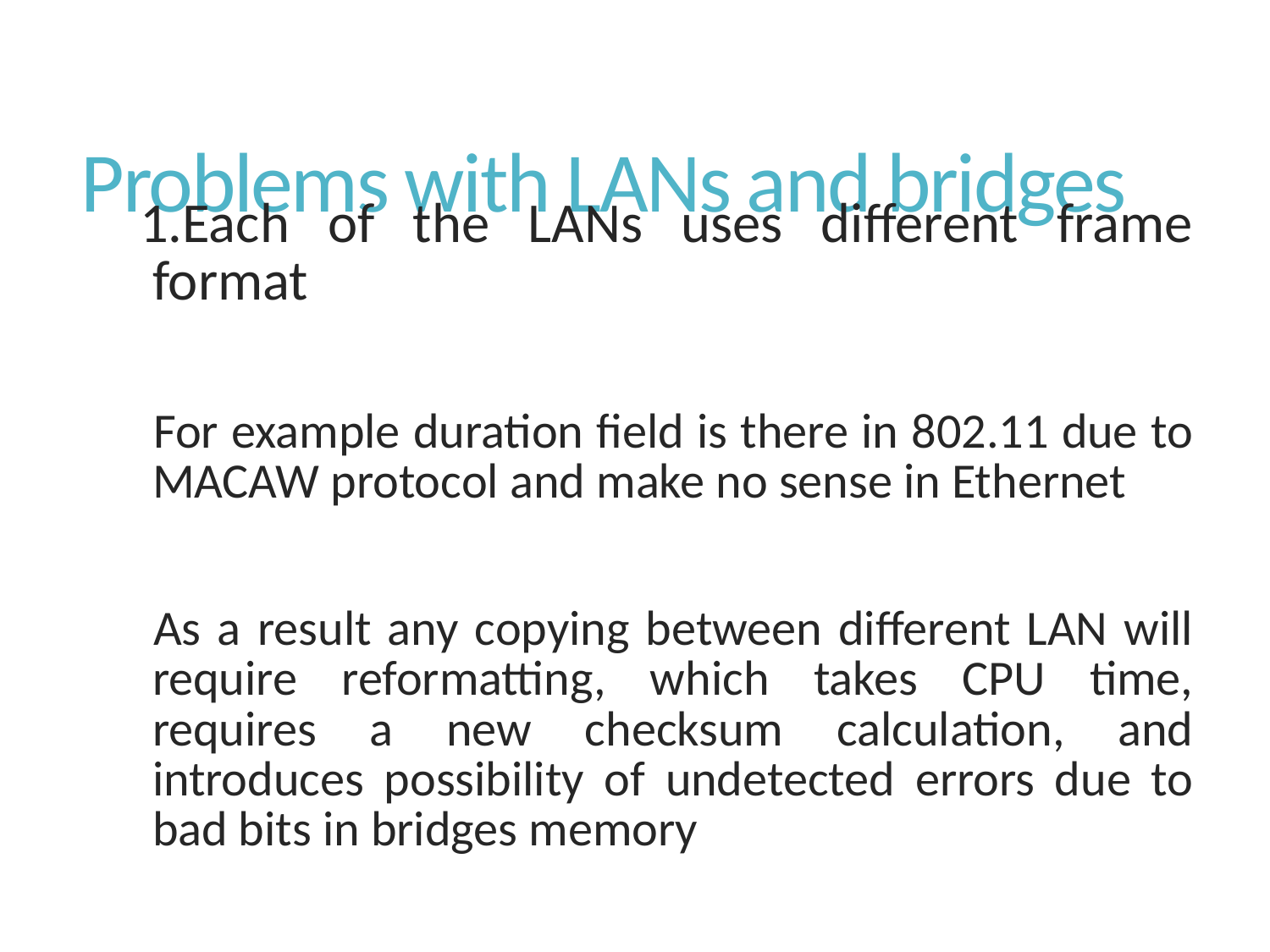

# Problems with LANs and bridges
1.Each of the LANs uses different frame format

For example duration field is there in 802.11 due to MACAW protocol and make no sense in Ethernet

As a result any copying between different LAN will require reformatting, which takes CPU time, requires a new checksum calculation, and introduces possibility of undetected errors due to bad bits in bridges memory